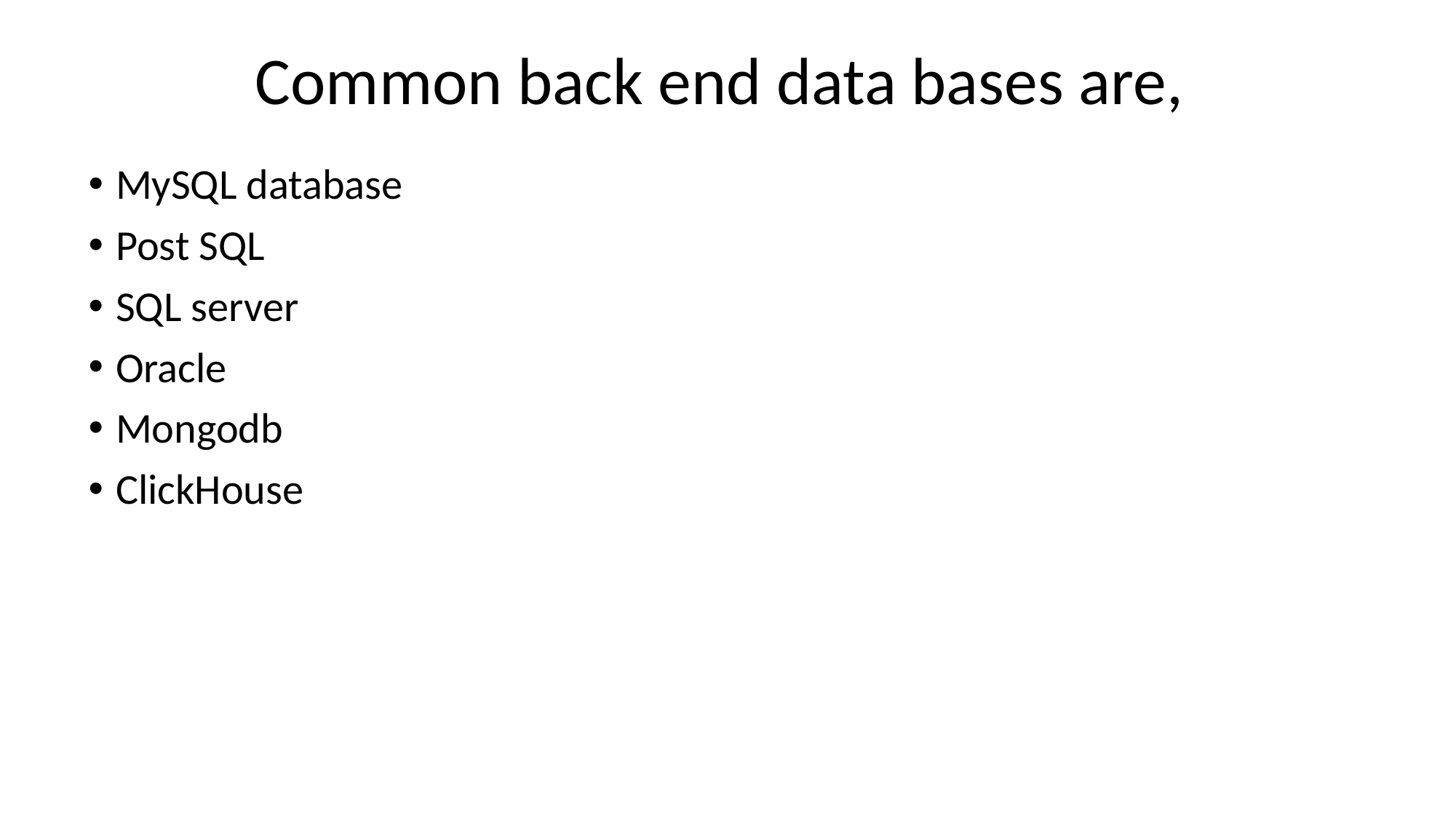

# Common back end data bases are,
MySQL database
Post SQL
SQL server
Oracle
Mongodb
ClickHouse